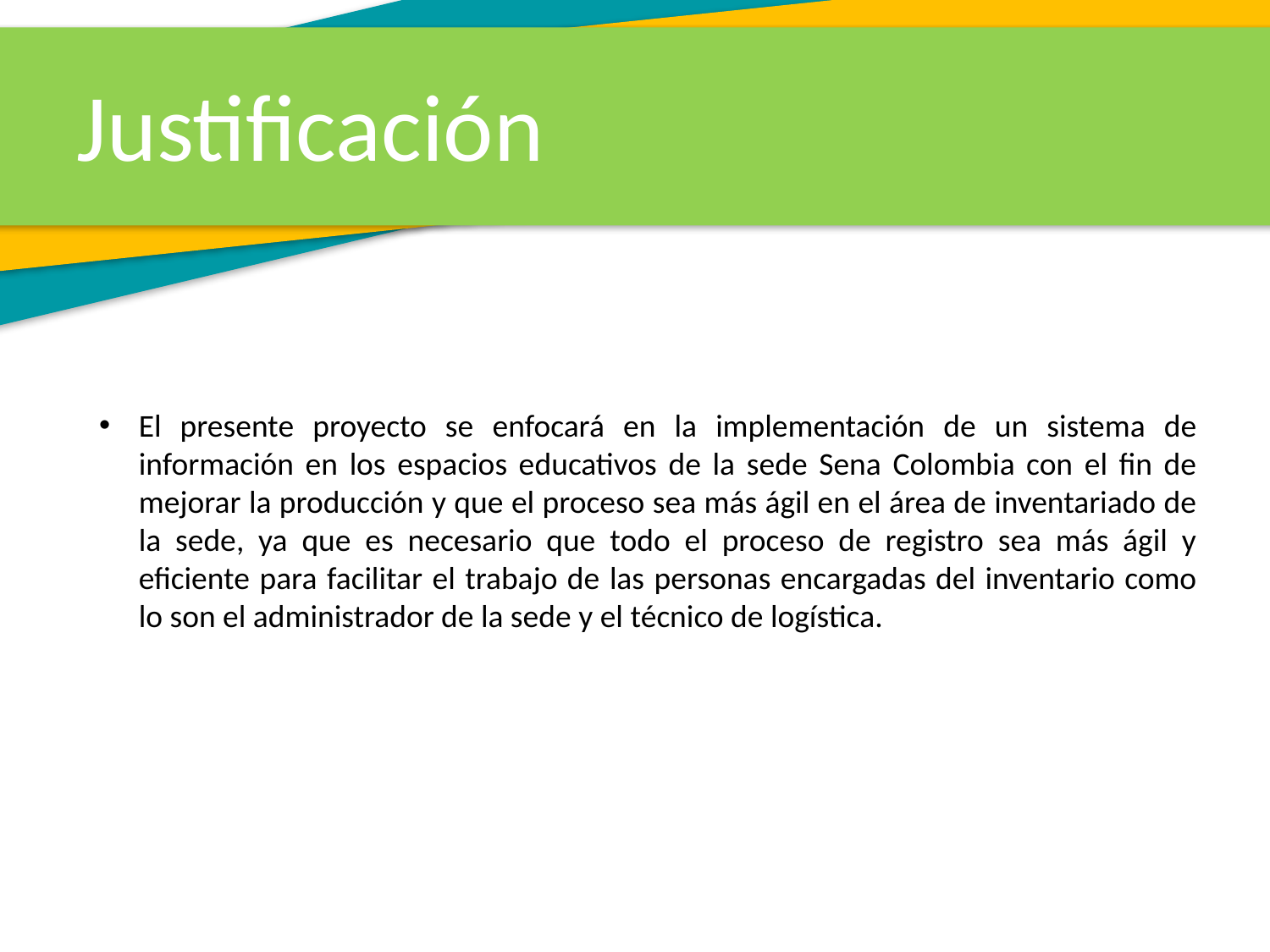

Justificación
El presente proyecto se enfocará en la implementación de un sistema de información en los espacios educativos de la sede Sena Colombia con el fin de mejorar la producción y que el proceso sea más ágil en el área de inventariado de la sede, ya que es necesario que todo el proceso de registro sea más ágil y eficiente para facilitar el trabajo de las personas encargadas del inventario como lo son el administrador de la sede y el técnico de logística.